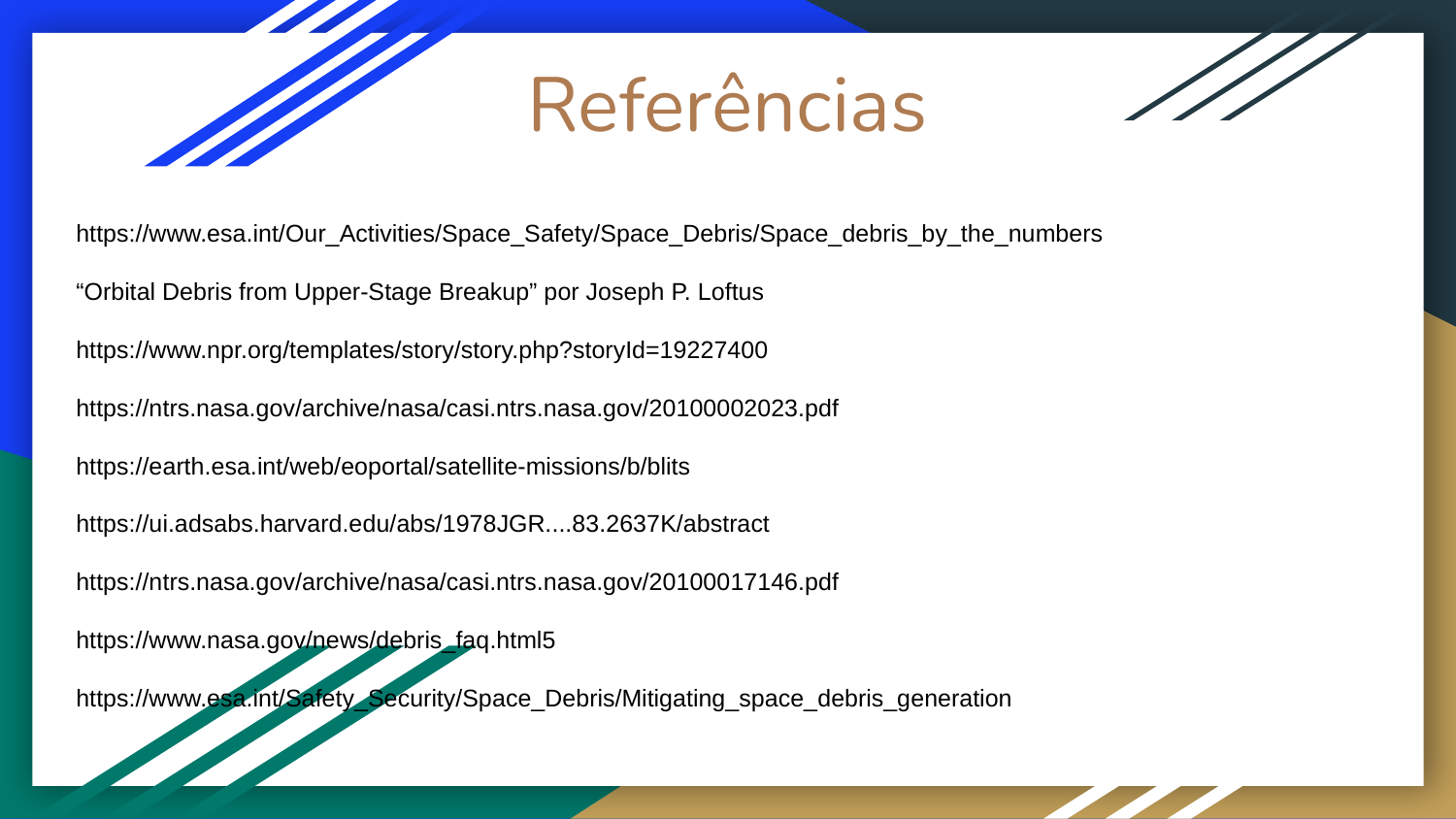

# Referências
https://www.esa.int/Our_Activities/Space_Safety/Space_Debris/Space_debris_by_the_numbers

“Orbital Debris from Upper-Stage Breakup” por Joseph P. Loftus

https://www.npr.org/templates/story/story.php?storyId=19227400

https://ntrs.nasa.gov/archive/nasa/casi.ntrs.nasa.gov/20100002023.pdf

https://earth.esa.int/web/eoportal/satellite-missions/b/blits

https://ui.adsabs.harvard.edu/abs/1978JGR....83.2637K/abstract

https://ntrs.nasa.gov/archive/nasa/casi.ntrs.nasa.gov/20100017146.pdf

https://www.nasa.gov/news/debris_faq.html5

https://www.esa.int/Safety_Security/Space_Debris/Mitigating_space_debris_generation